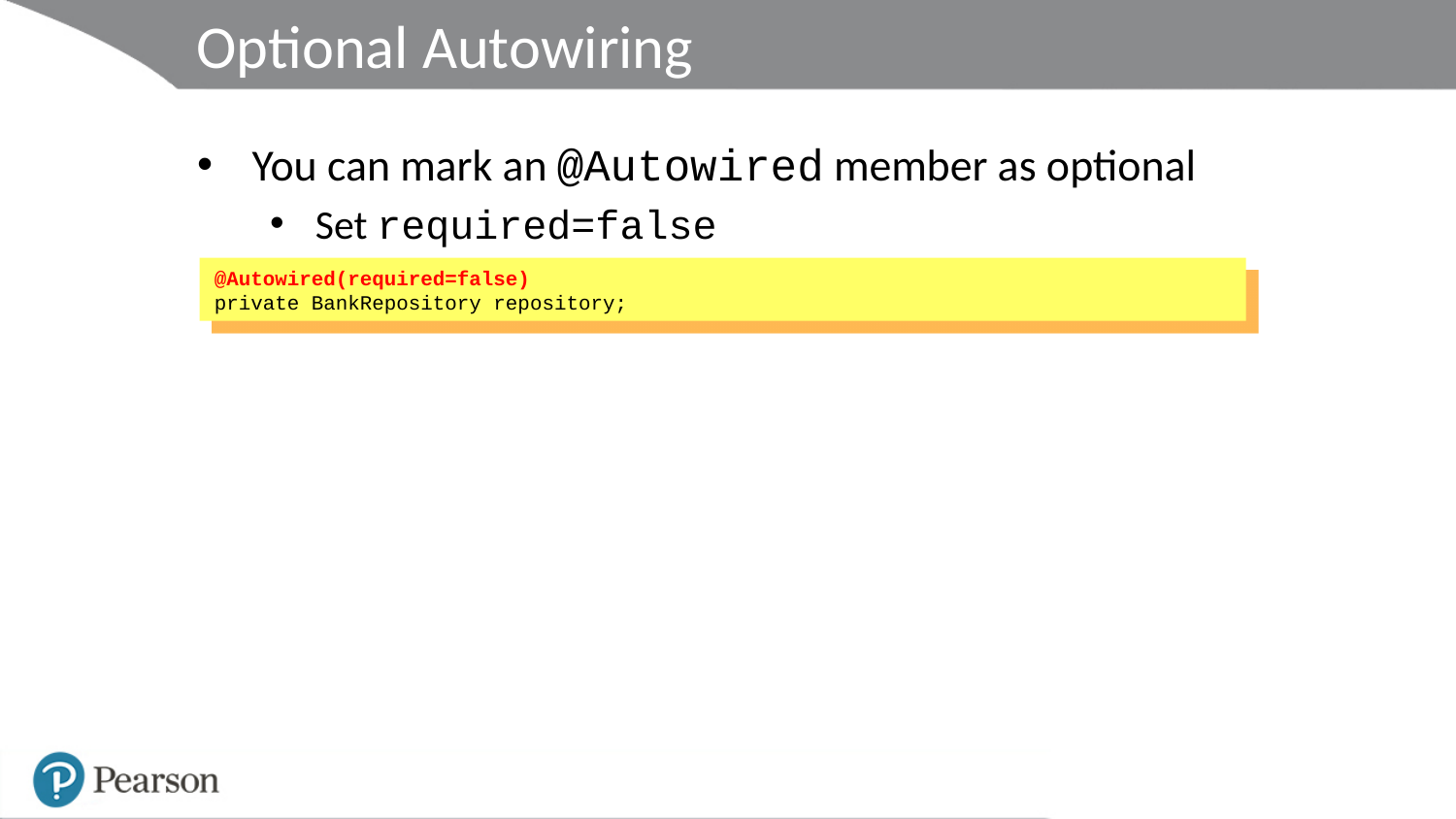

# Optional Autowiring
You can mark an @Autowired member as optional
Set required=false
@Autowired(required=false)
private BankRepository repository;